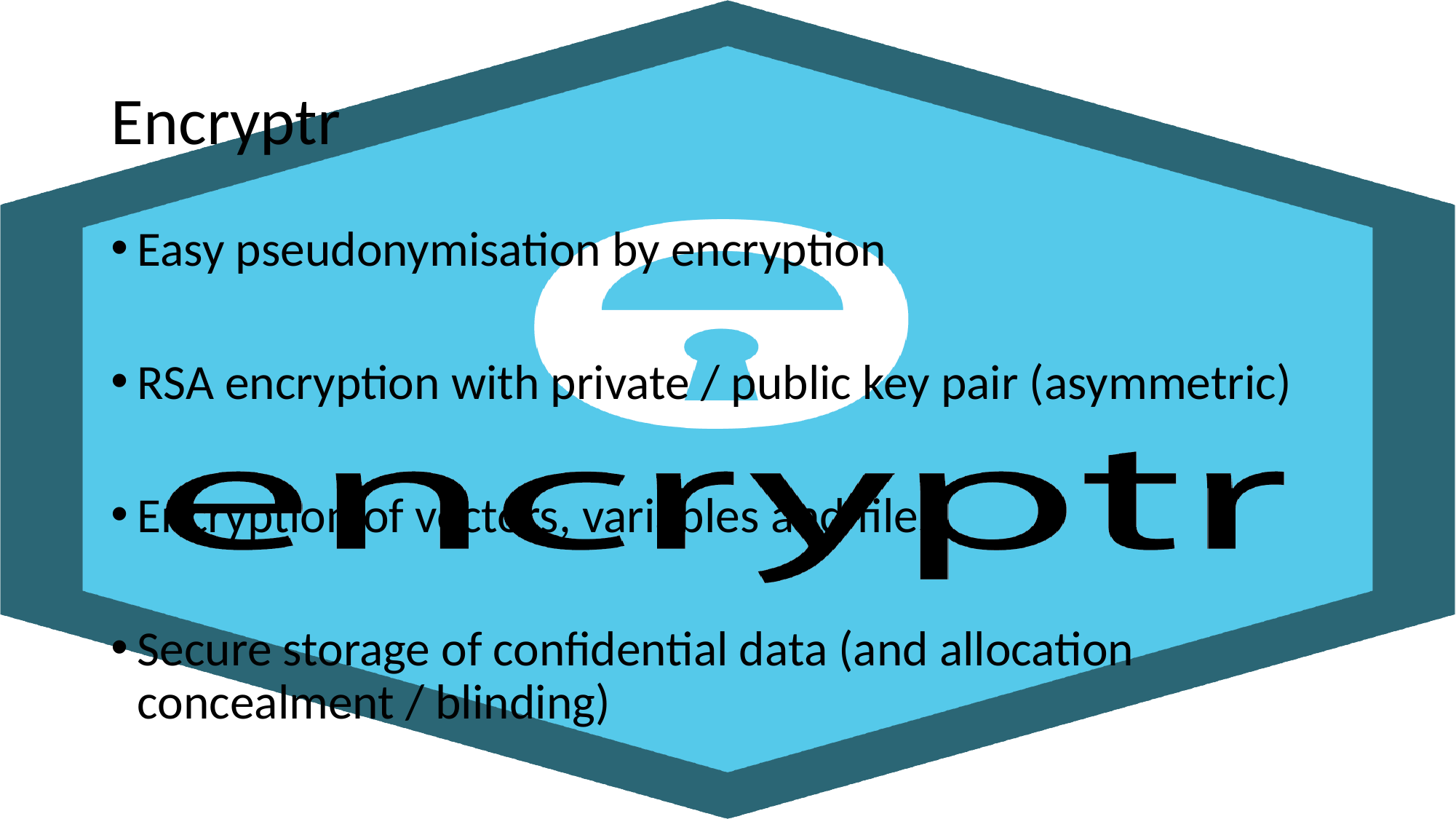

# Encryptr
Easy pseudonymisation by encryption

RSA encryption with private / public key pair (asymmetric)

Encryption of vectors, variables and files

Secure storage of confidential data (and allocation concealment / blinding)